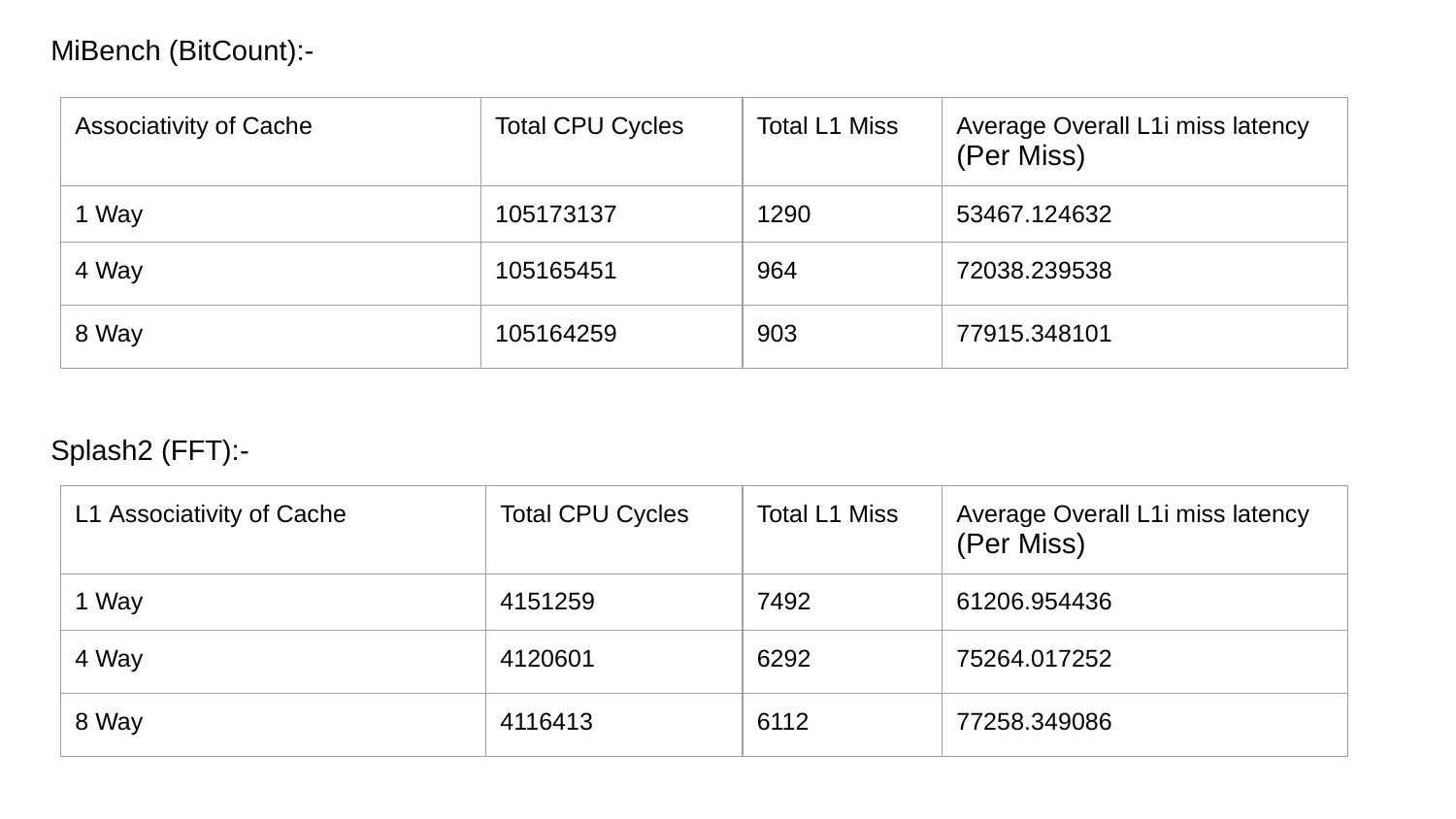

MiBench (BitCount):-
| Associativity of Cache | Total CPU Cycles | Total L1 Miss | Average Overall L1i miss latency (Per Miss) |
| --- | --- | --- | --- |
| 1 Way | 105173137 | 1290 | 53467.124632 |
| 4 Way | 105165451 | 964 | 72038.239538 |
| 8 Way | 105164259 | 903 | 77915.348101 |
Splash2 (FFT):-
| L1 Associativity of Cache | Total CPU Cycles | Total L1 Miss | Average Overall L1i miss latency (Per Miss) |
| --- | --- | --- | --- |
| 1 Way | 4151259 | 7492 | 61206.954436 |
| 4 Way | 4120601 | 6292 | 75264.017252 |
| 8 Way | 4116413 | 6112 | 77258.349086 |